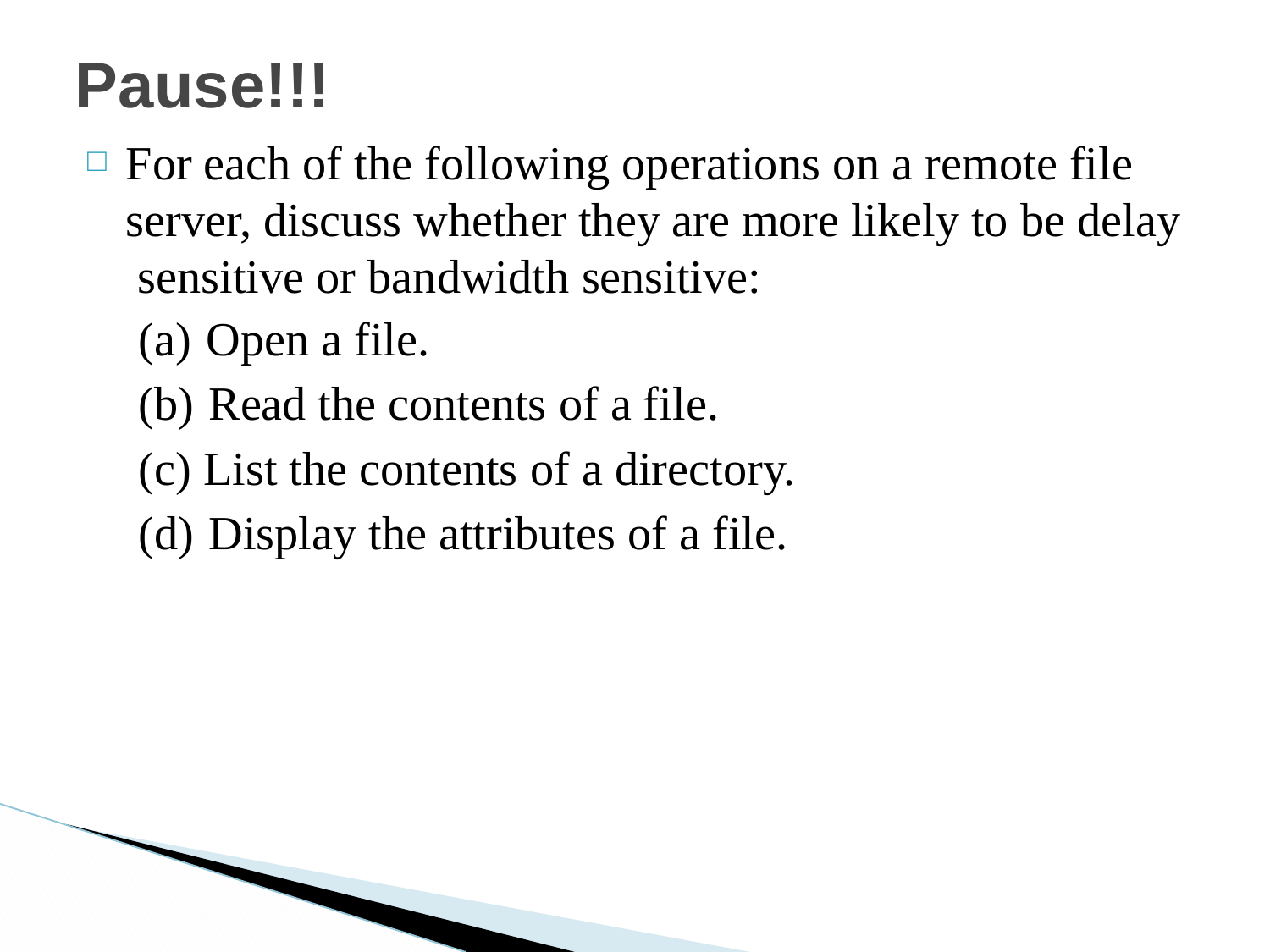

# Pause!!!
For each of the following operations on a remote file  server, discuss whether they are more likely to be delay  sensitive or bandwidth sensitive:
Open a file.
Read the contents of a file.
List the contents of a directory.
Display the attributes of a file.